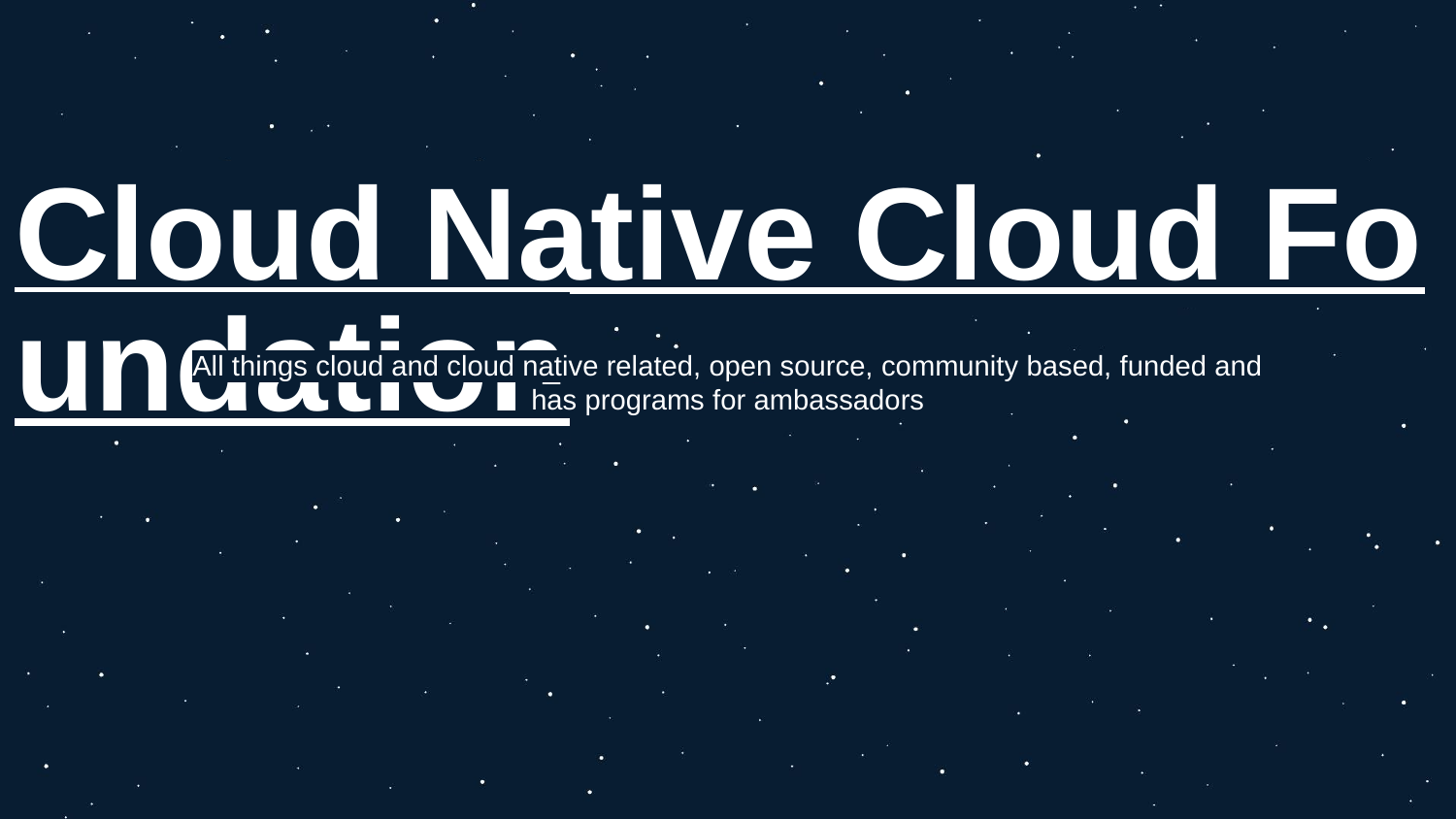

# Cloud Native Cloud Foundation
All things cloud and cloud native related, open source, community based, funded and has programs for ambassadors